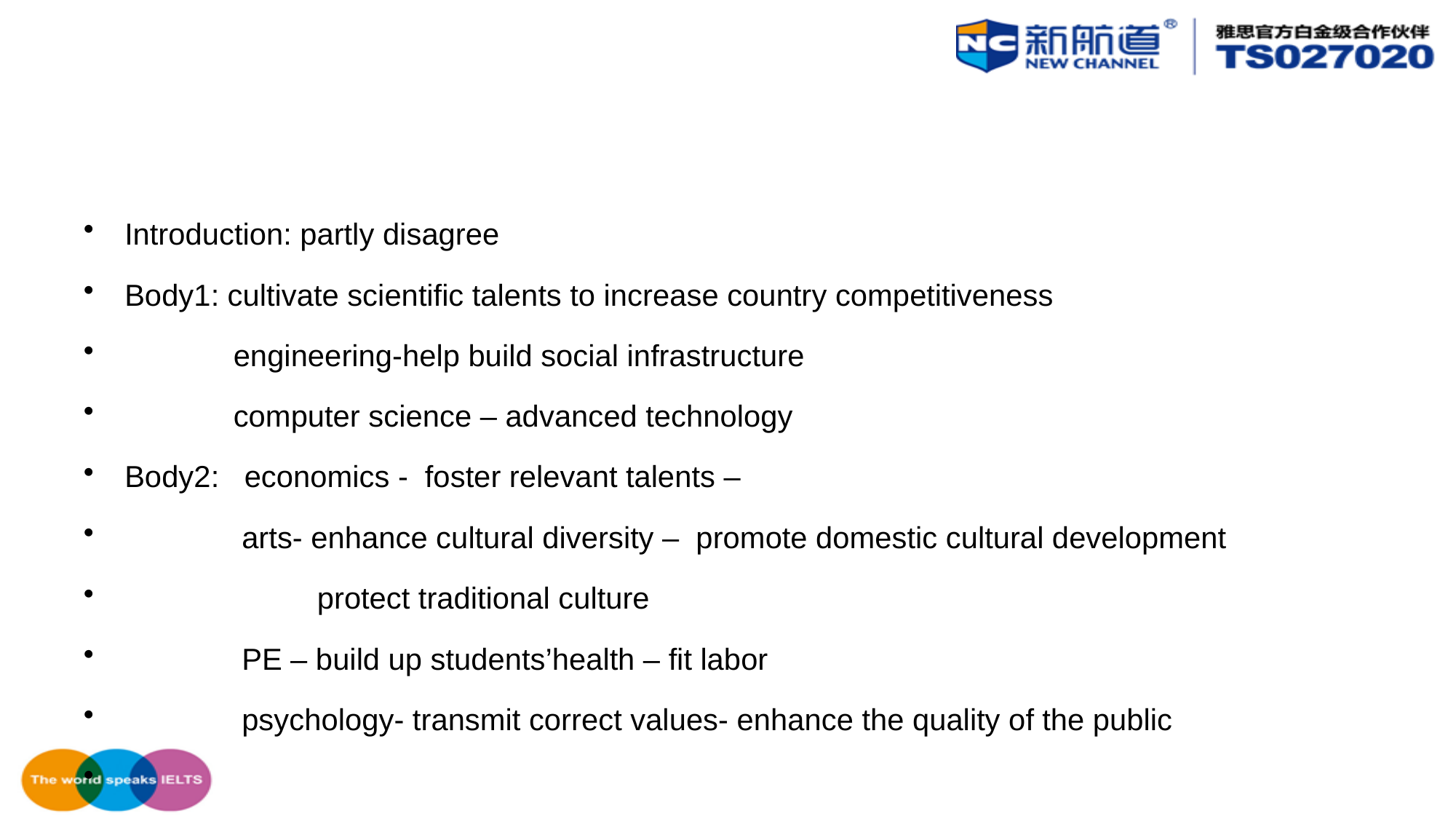

#
Introduction: partly disagree
Body1: cultivate scientific talents to increase country competitiveness
             engineering-help build social infrastructure
             computer science – advanced technology
Body2:   economics -  foster relevant talents –
              arts- enhance cultural diversity –  promote domestic cultural development
                       protect traditional culture
              PE – build up students’health – fit labor
              psychology- transmit correct values- enhance the quality of the public